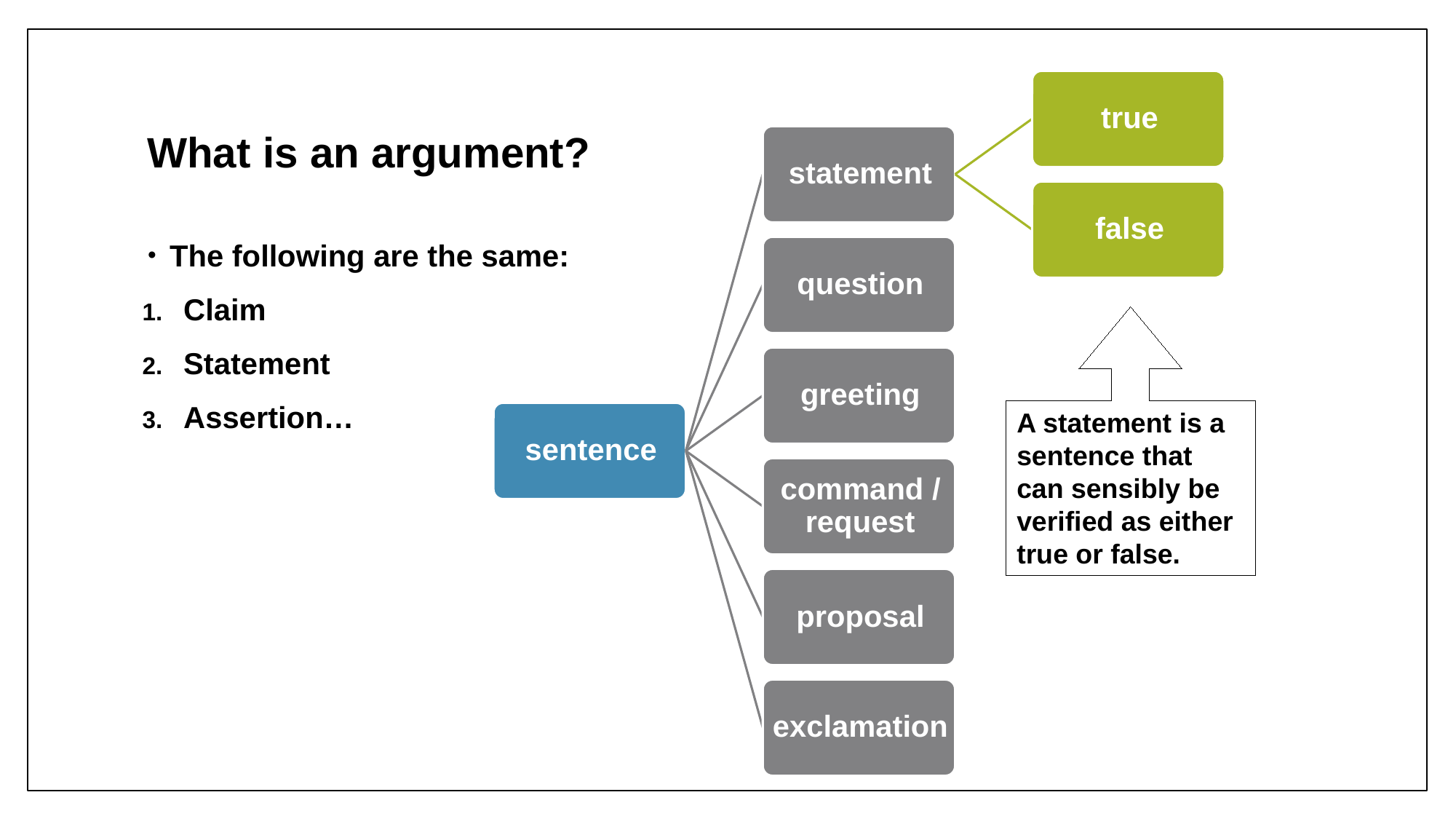

sentence

statement

true

false

question

greeting

command / request

proposal

exclamation
# What is an argument?
The following are the same:
Claim
Statement
Assertion…

A statement is a sentence that can sensibly be verified as either true or false.